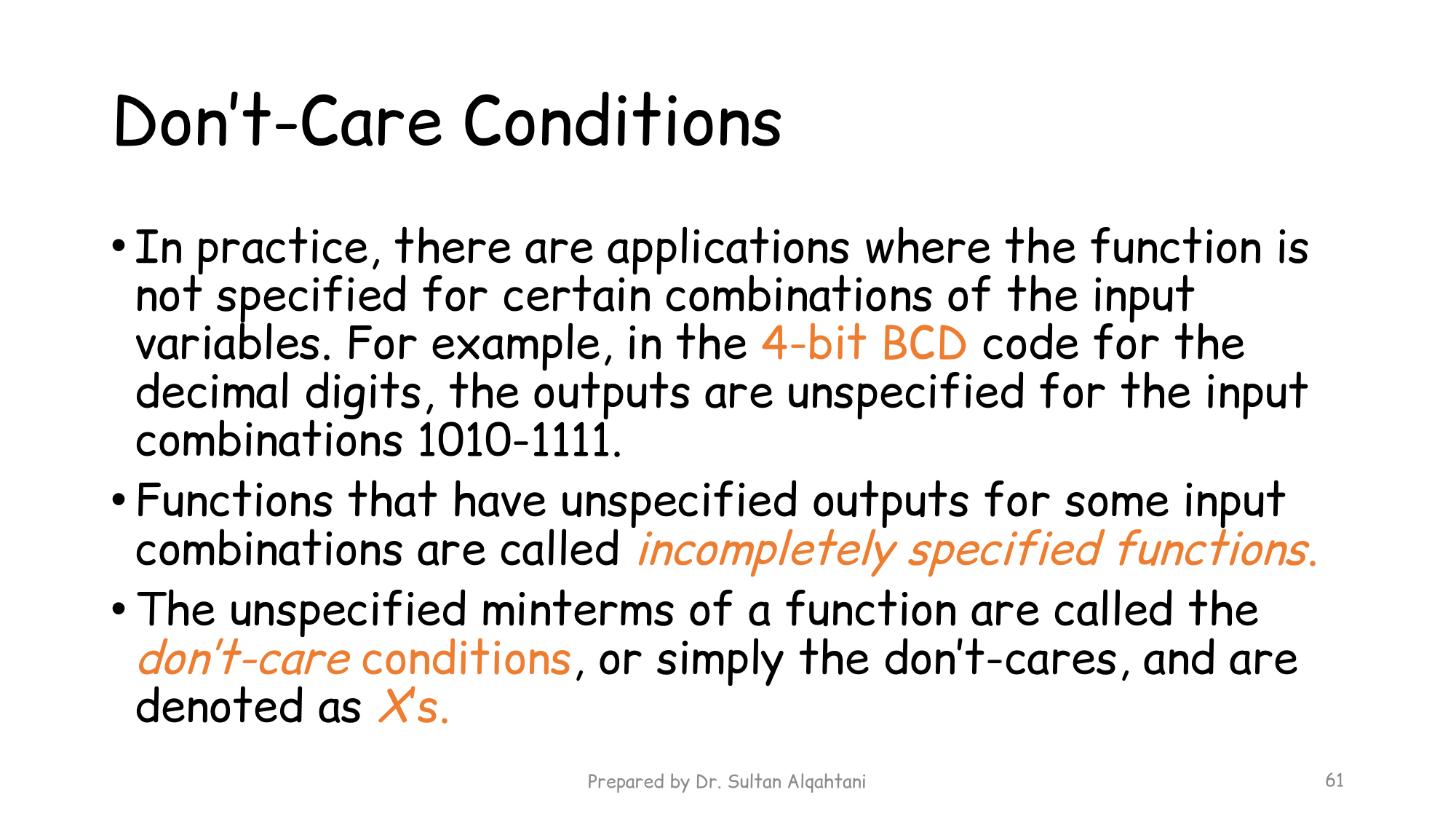

# Don’t-Care Conditions
In practice, there are applications where the function is not specified for certain combinations of the input variables. For example, in the 4-bit BCD code for the decimal digits, the outputs are unspecified for the input combinations 1010-1111.
Functions that have unspecified outputs for some input combinations are called incompletely specified functions.
The unspecified minterms of a function are called the don’t-care conditions, or simply the don’t-cares, and are denoted as X’s.

Prepared by Dr. Sultan Alqahtani
61